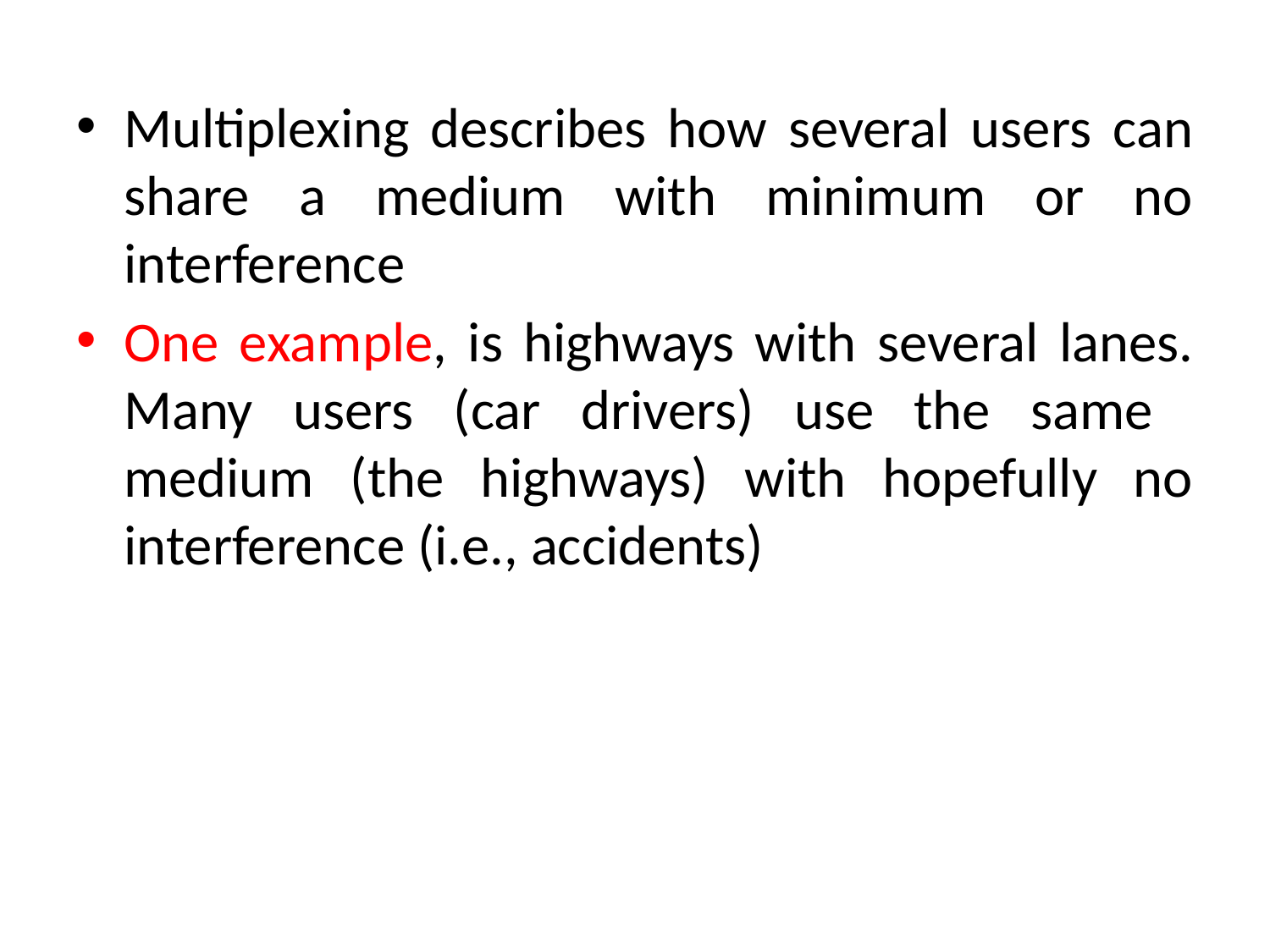

Multiplexing describes how several users can share a medium with minimum or no interference
One example, is highways with several lanes. Many users (car drivers) use the same  medium (the highways) with hopefully no interference (i.e., accidents)